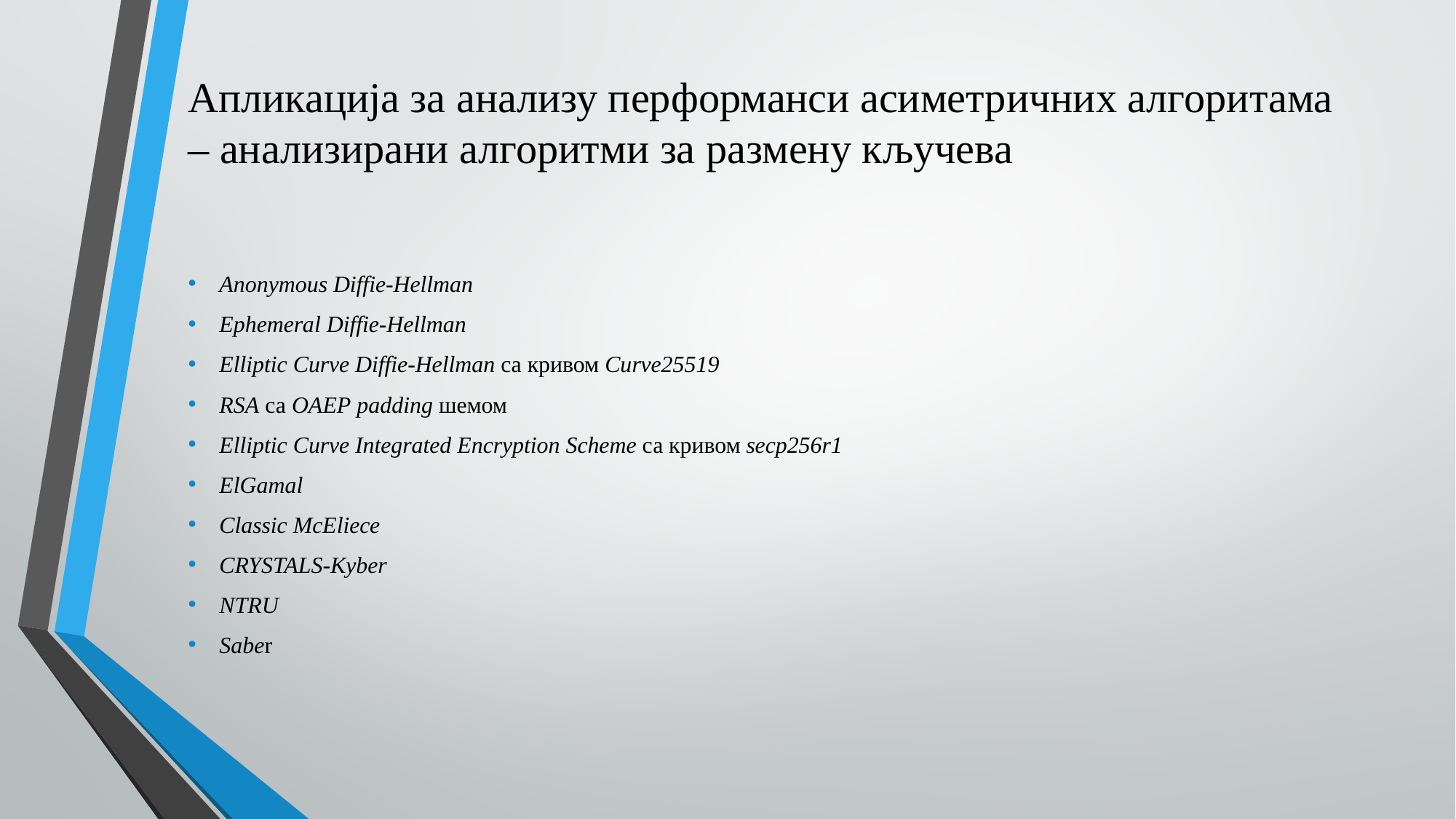

# Апликација за анализу перформанси асиметричних алгоритама – анализирани алгоритми за размену кључева
Anonymous Diffie-Hellman
Ephemeral Diffie-Hellman
Elliptic Curve Diffie-Hellman са кривом Curve25519
RSA са OAEP padding шемом
Elliptic Curve Integrated Encryption Scheme са кривом secp256r1
ElGamal
Classic McEliece
CRYSTALS-Kyber
NTRU
Saber